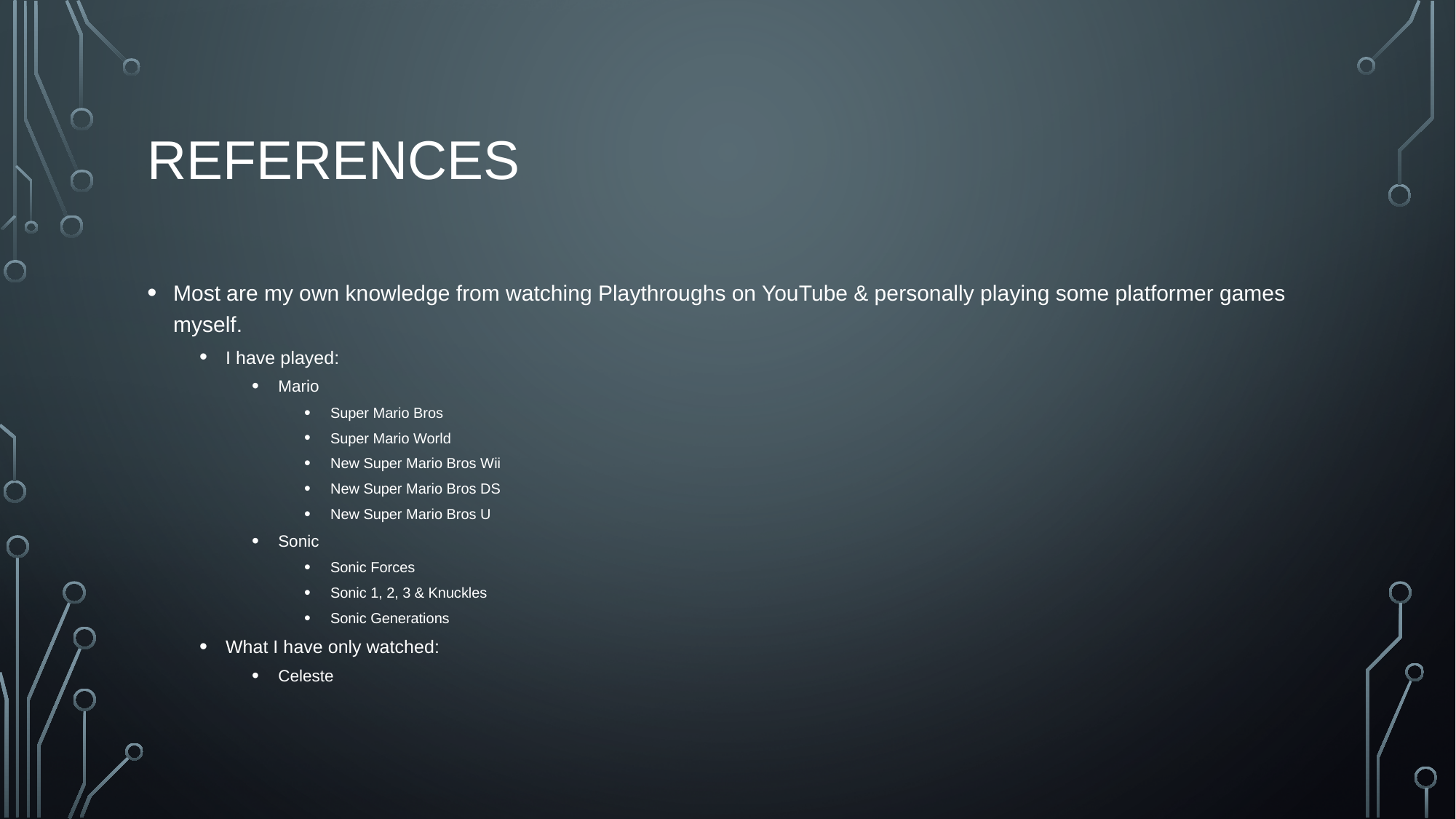

# References
Most are my own knowledge from watching Playthroughs on YouTube & personally playing some platformer games myself.
I have played:
Mario
Super Mario Bros
Super Mario World
New Super Mario Bros Wii
New Super Mario Bros DS
New Super Mario Bros U
Sonic
Sonic Forces
Sonic 1, 2, 3 & Knuckles
Sonic Generations
What I have only watched:
Celeste